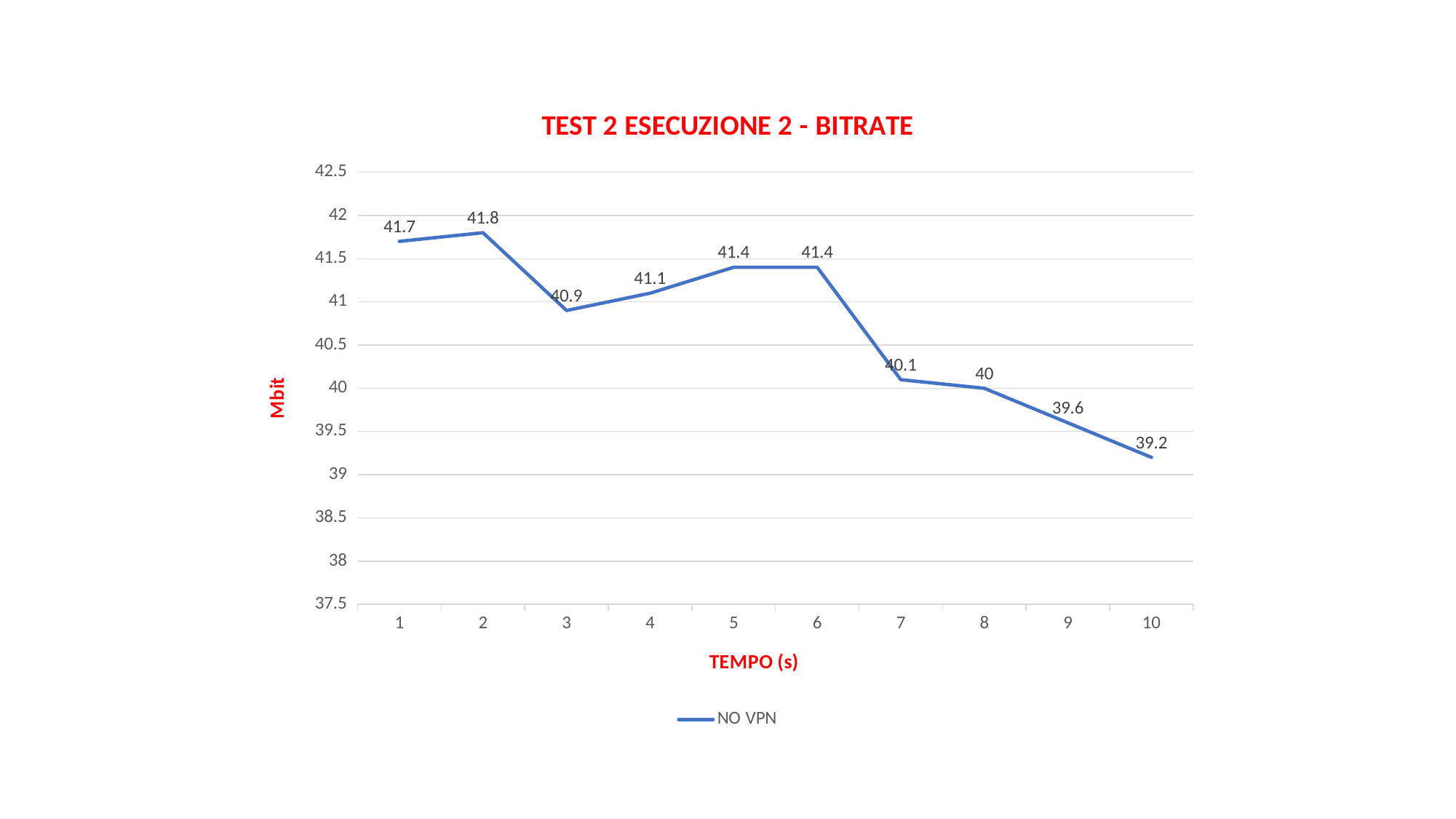

### Chart: TEST 2 ESECUZIONE 2 - BITRATE

| Category | NO VPN |
|---|---|
| 1 | 41.7 |
| 2 | 41.8 |
| 3 | 40.9 |
| 4 | 41.1 |
| 5 | 41.4 |
| 6 | 41.4 |
| 7 | 40.1 |
| 8 | 40.0 |
| 9 | 39.6 |
| 10 | 39.2 |